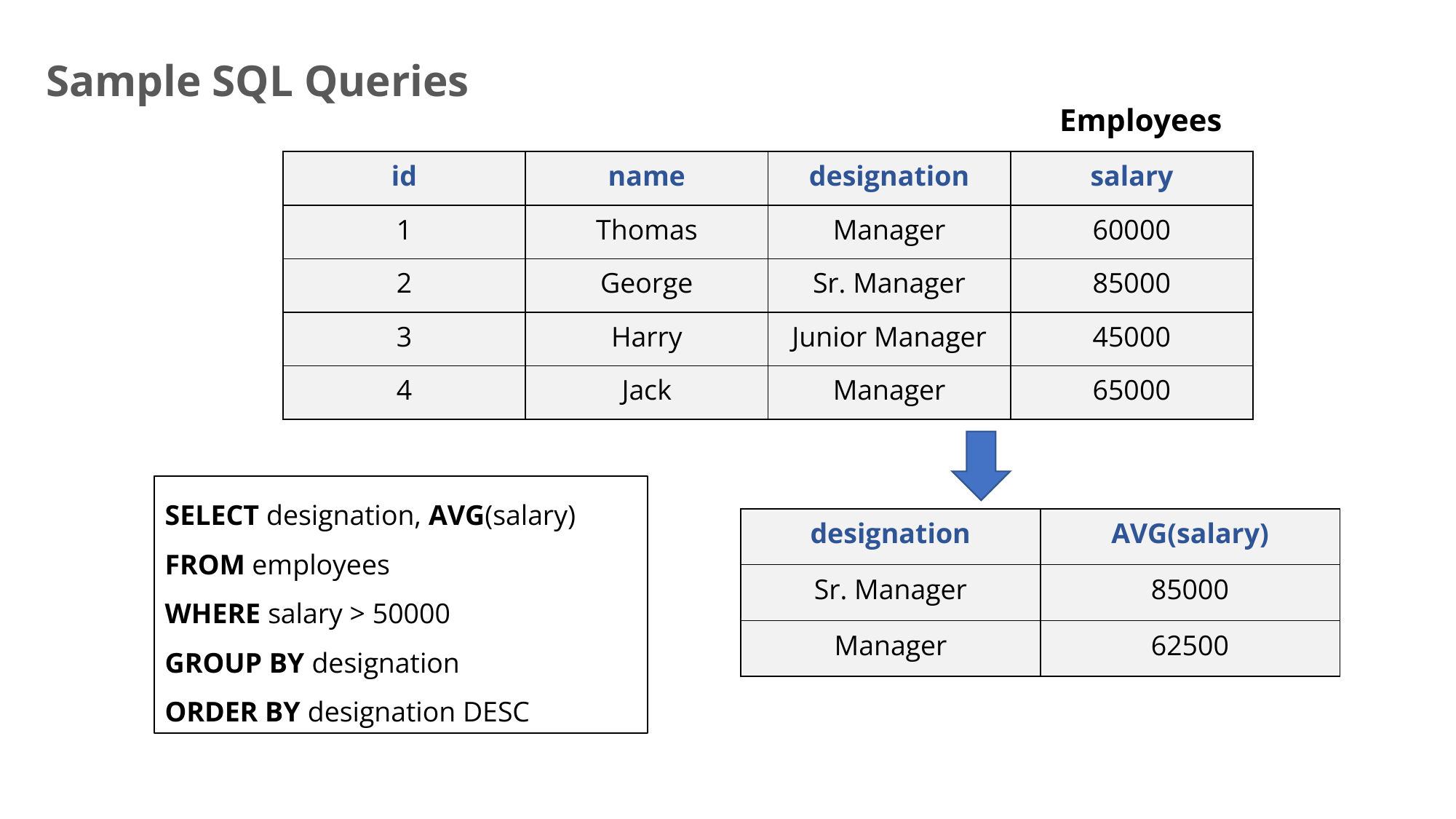

Sample SQL Queries
Employees
| id | name | designation | salary |
| --- | --- | --- | --- |
| 1 | Thomas | Manager | 60000 |
| 2 | George | Sr. Manager | 85000 |
| 3 | Harry | Junior Manager | 45000 |
| 4 | Jack | Manager | 65000 |

SELECT designation, AVG(salary)
FROM employees
WHERE salary > 50000
GROUP BY designation
ORDER BY designation DESC
| designation | AVG(salary) |
| --- | --- |
| Sr. Manager | 85000 |
| Manager | 62500 |